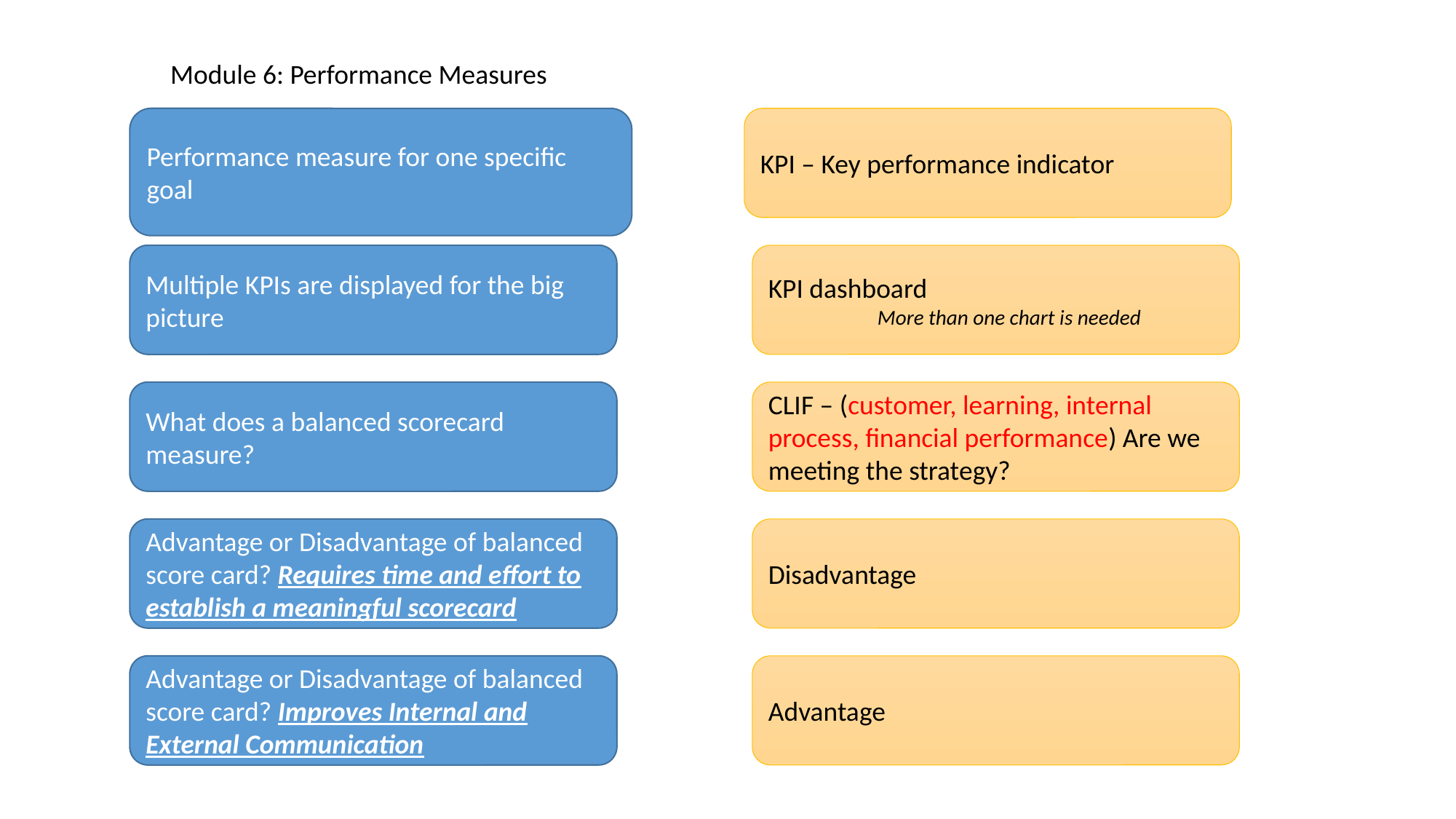

Module 6: Performance Measures
Performance measure for one specific goal
KPI – Key performance indicator
Multiple KPIs are displayed for the big picture
KPI dashboard
	More than one chart is needed
What does a balanced scorecard measure?
CLIF – (customer, learning, internal process, financial performance) Are we meeting the strategy?
Advantage or Disadvantage of balanced score card? Requires time and effort to establish a meaningful scorecard
Disadvantage
Advantage or Disadvantage of balanced score card? Improves Internal and External Communication
Advantage